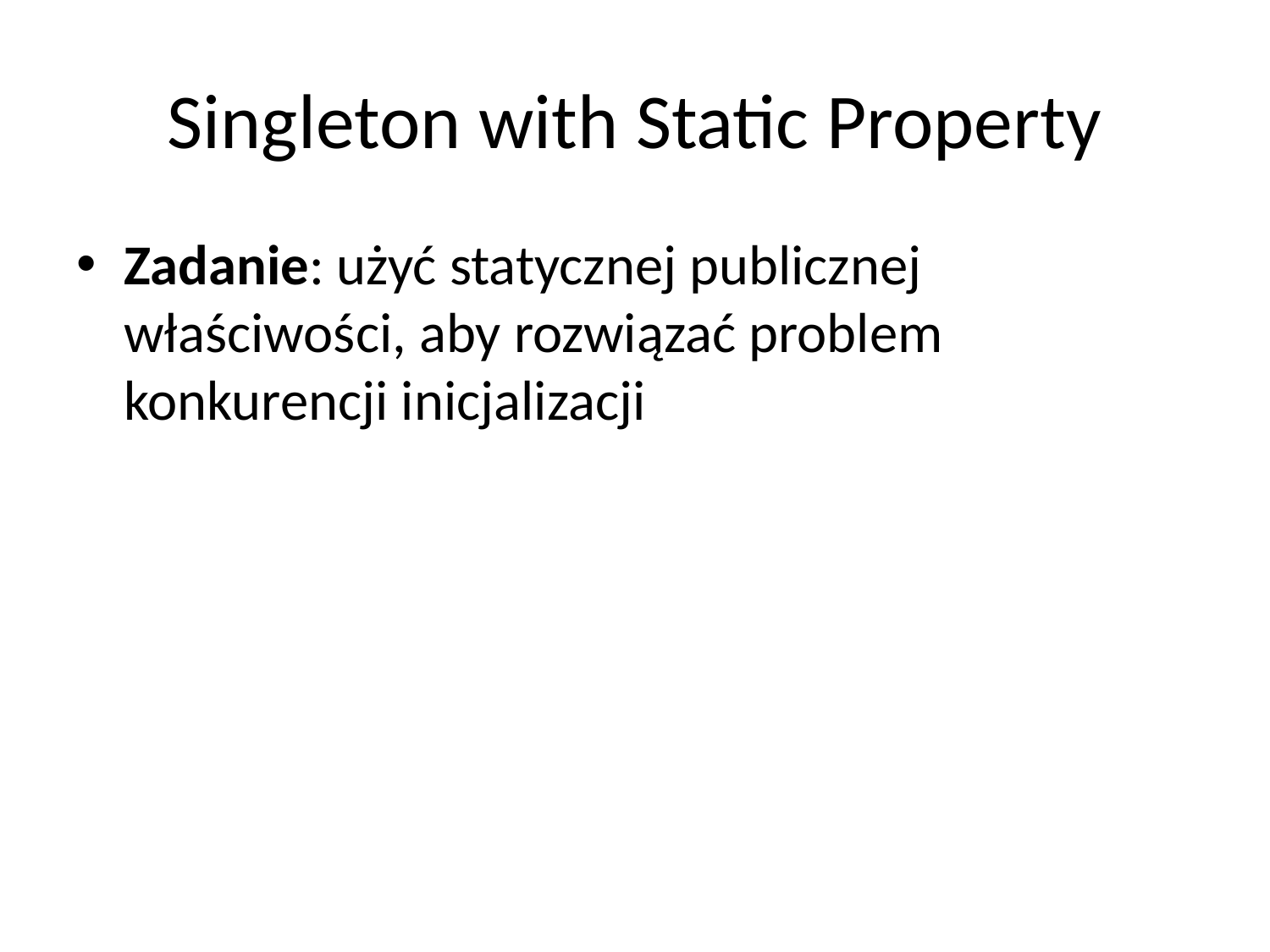

# Singleton with Static Property
Zadanie: użyć statycznej publicznej właściwości, aby rozwiązać problem konkurencji inicjalizacji